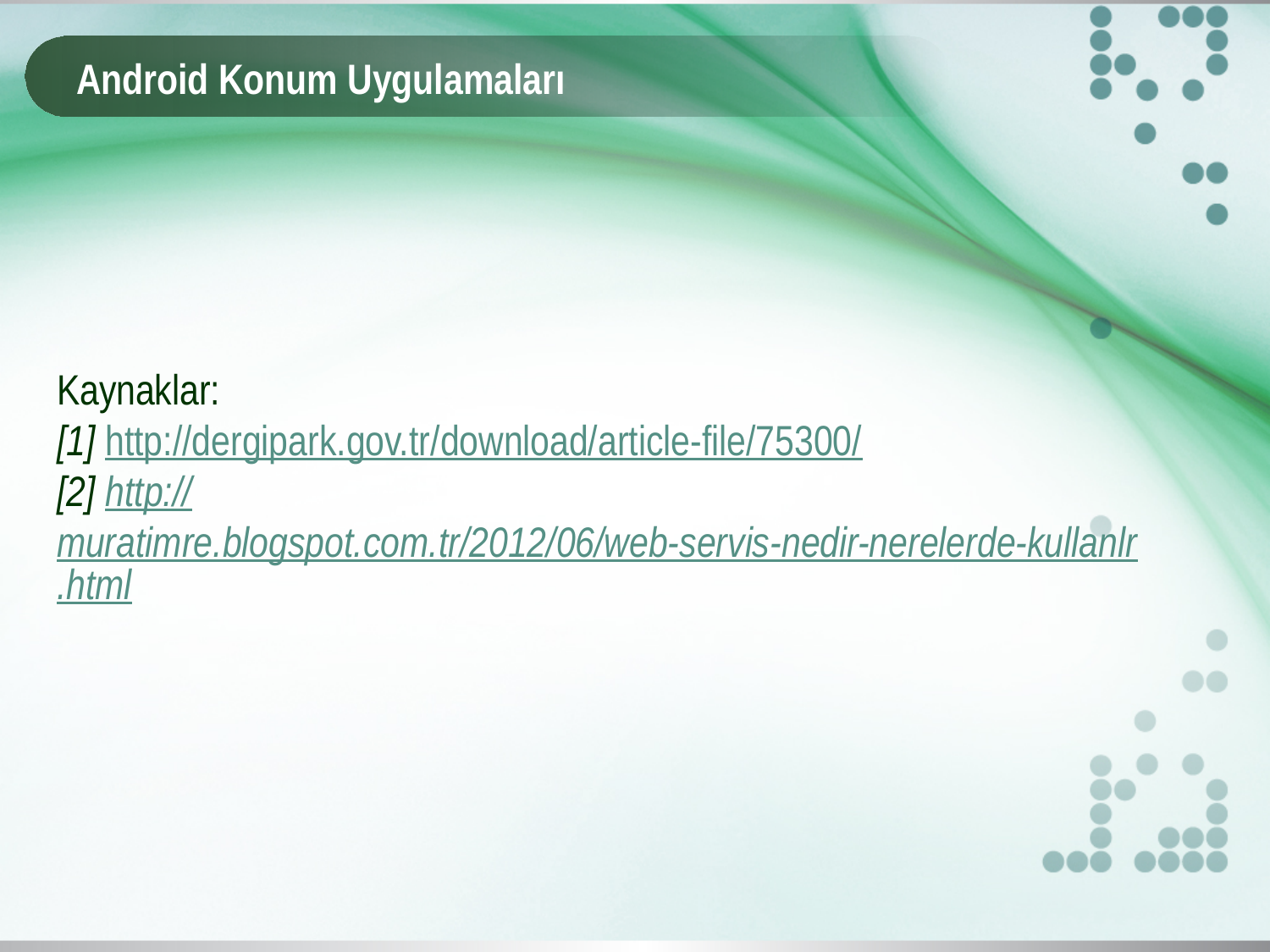

# Android Konum Uygulamaları
Kaynaklar:
[1] http://dergipark.gov.tr/download/article-file/75300/
[2] http://muratimre.blogspot.com.tr/2012/06/web-servis-nedir-nerelerde-kullanlr.html